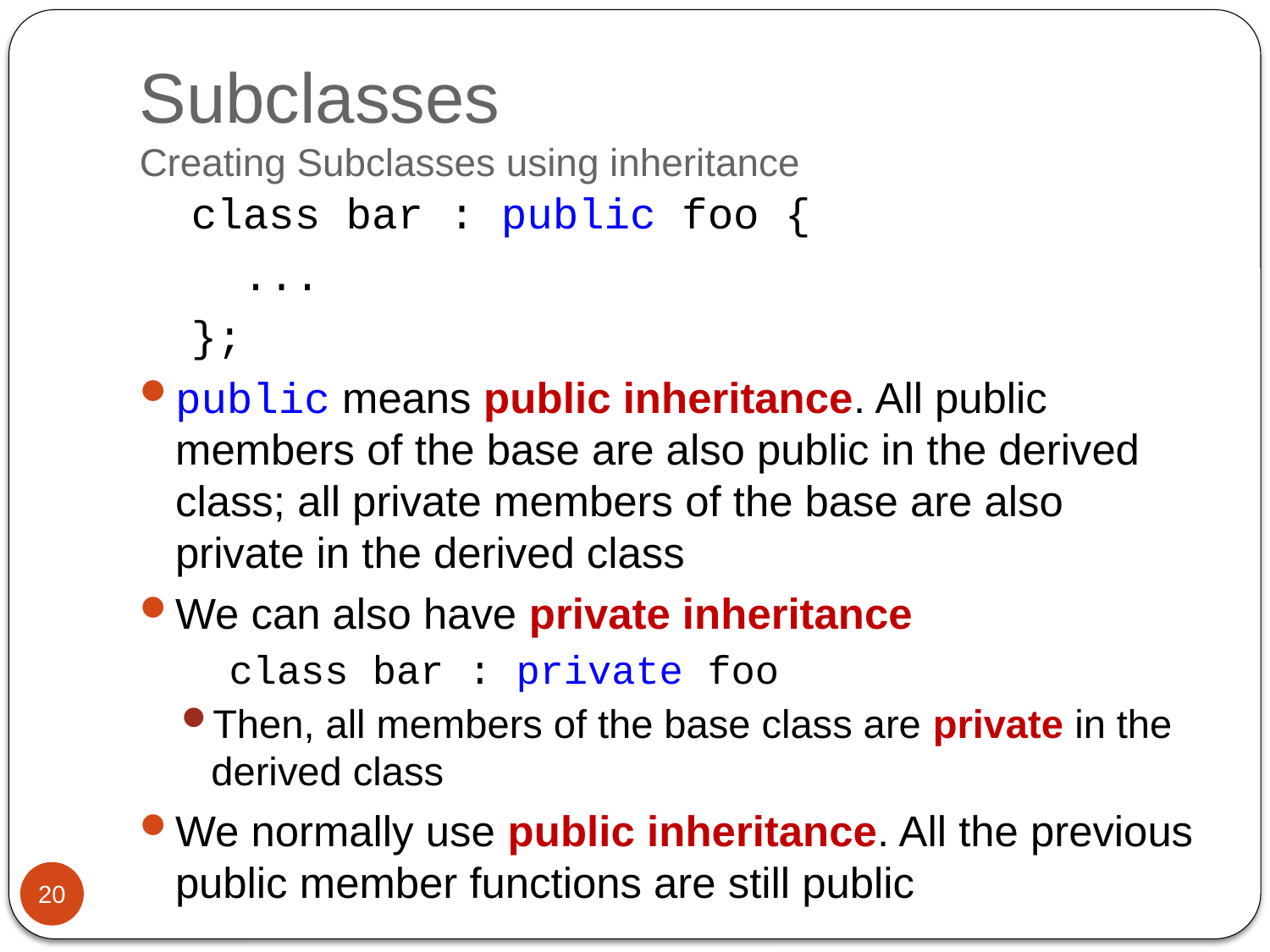

# Subclasses Creating Subclasses using inheritance
  class bar : public foo {
    ...
  };
public means public inheritance. All public members of the base are also public in the derived class; all private members of the base are also private in the derived class
We can also have private inheritance
  class bar : private foo
Then, all members of the base class are private in the derived class
We normally use public inheritance. All the previous public member functions are still public

20